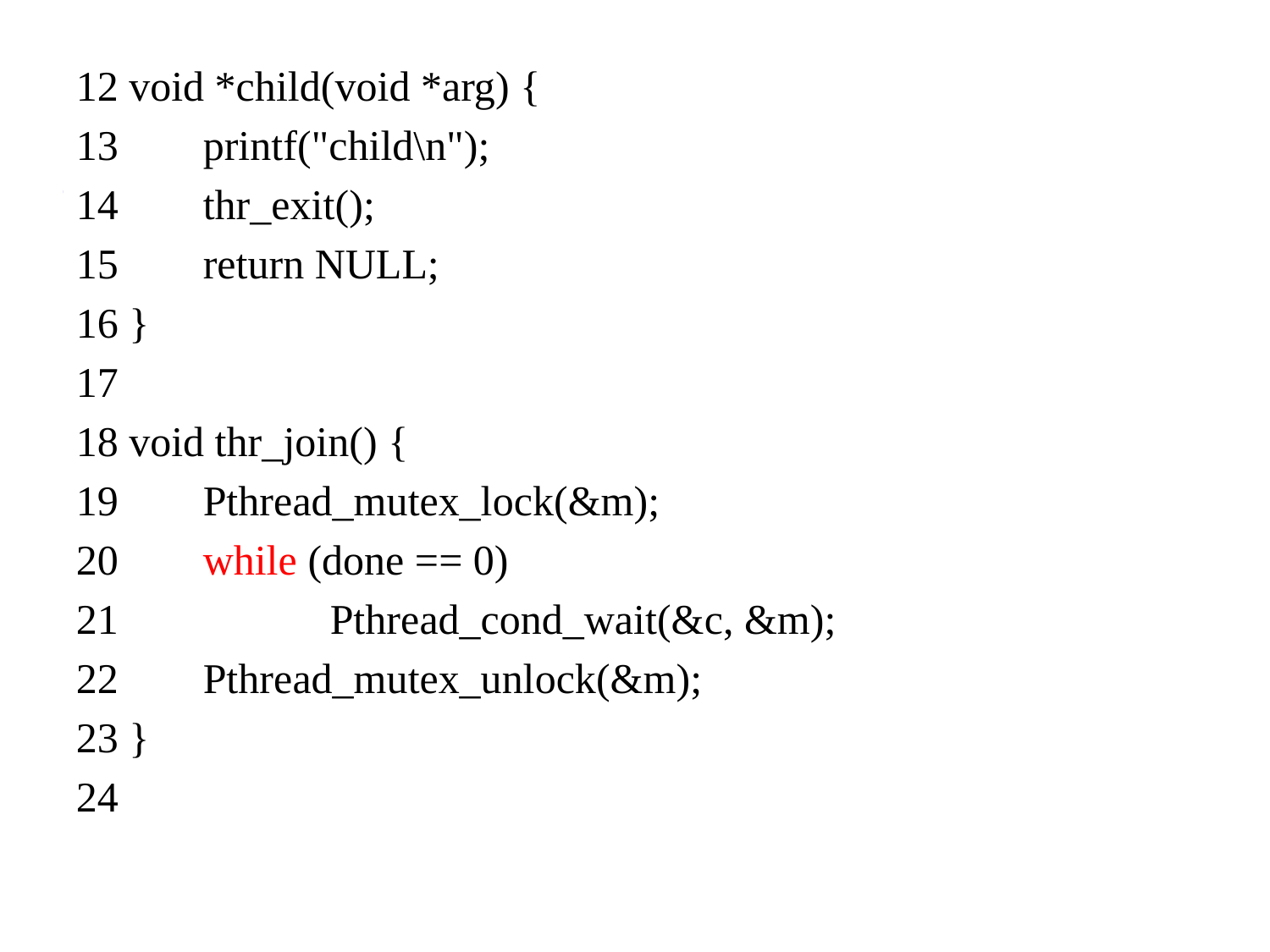

12 void *child(void *arg) {
13 	printf("child\n");
14 	thr_exit();
15 	return NULL;
16 }
17
18 void thr_join() {
19 	Pthread_mutex_lock(&m);
20 	while (done == 0)
21 		Pthread_cond_wait(&c, &m);
22 	Pthread_mutex_unlock(&m);
23 }
24
# Example
10